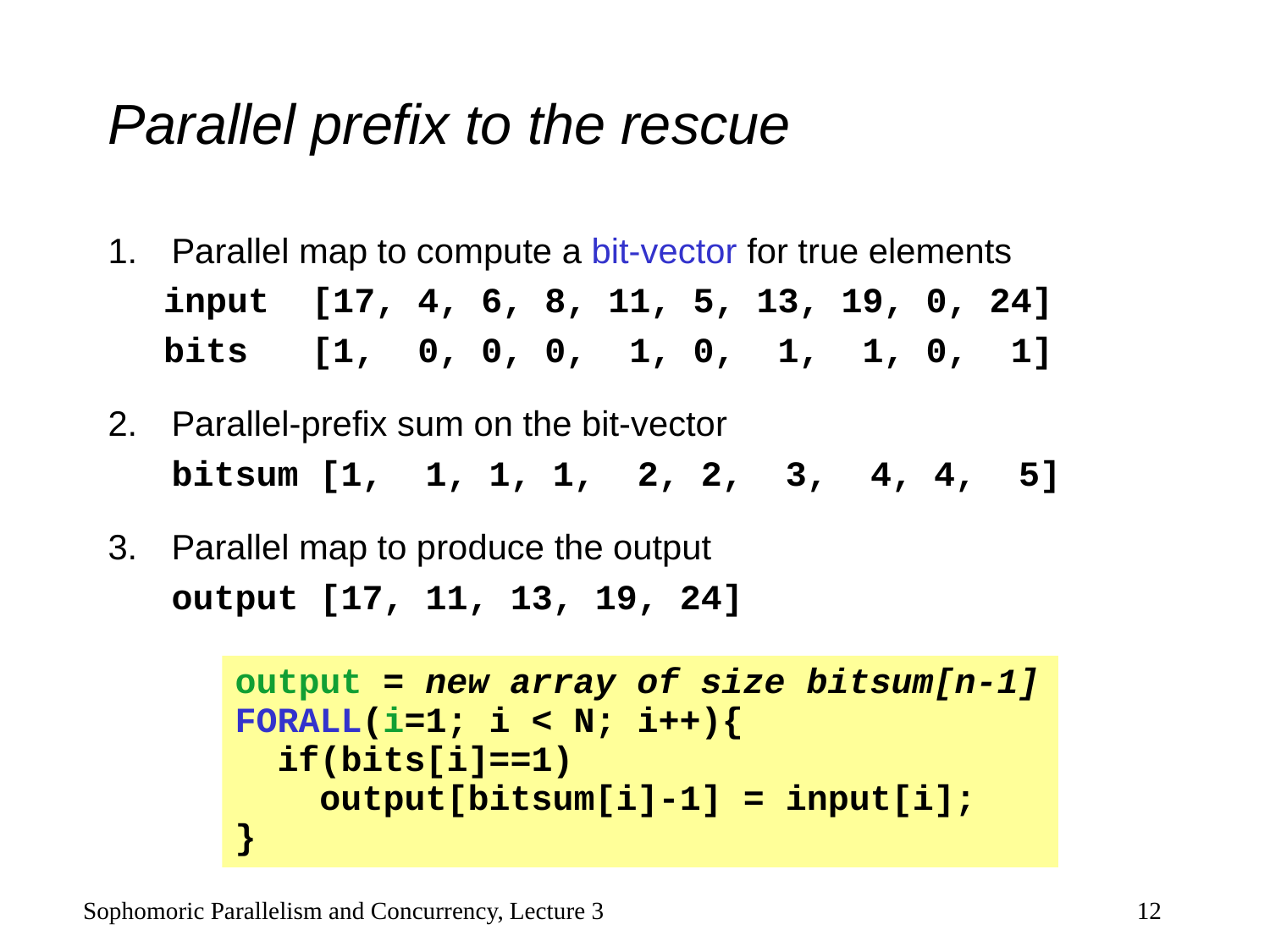

# Parallel prefix to the rescue
Parallel map to compute a bit-vector for true elements
input  [17, 4, 6, 8, 11, 5, 13, 19, 0, 24]
bits   [1,  0, 0, 0,  1, 0,  1,  1, 0,  1]

Parallel-prefix sum on the bit-vector
	bitsum [1,  1, 1, 1,  2, 2,  3,  4, 4,  5]

Parallel map to produce the output
	output [17, 11, 13, 19, 24]

output = new array of size bitsum[n-1]
FORALL(i=1; i < N; i++){
  if(bits[i]==1)
    output[bitsum[i]-1] = input[i];
}
Sophomoric Parallelism and Concurrency, Lecture 3
12